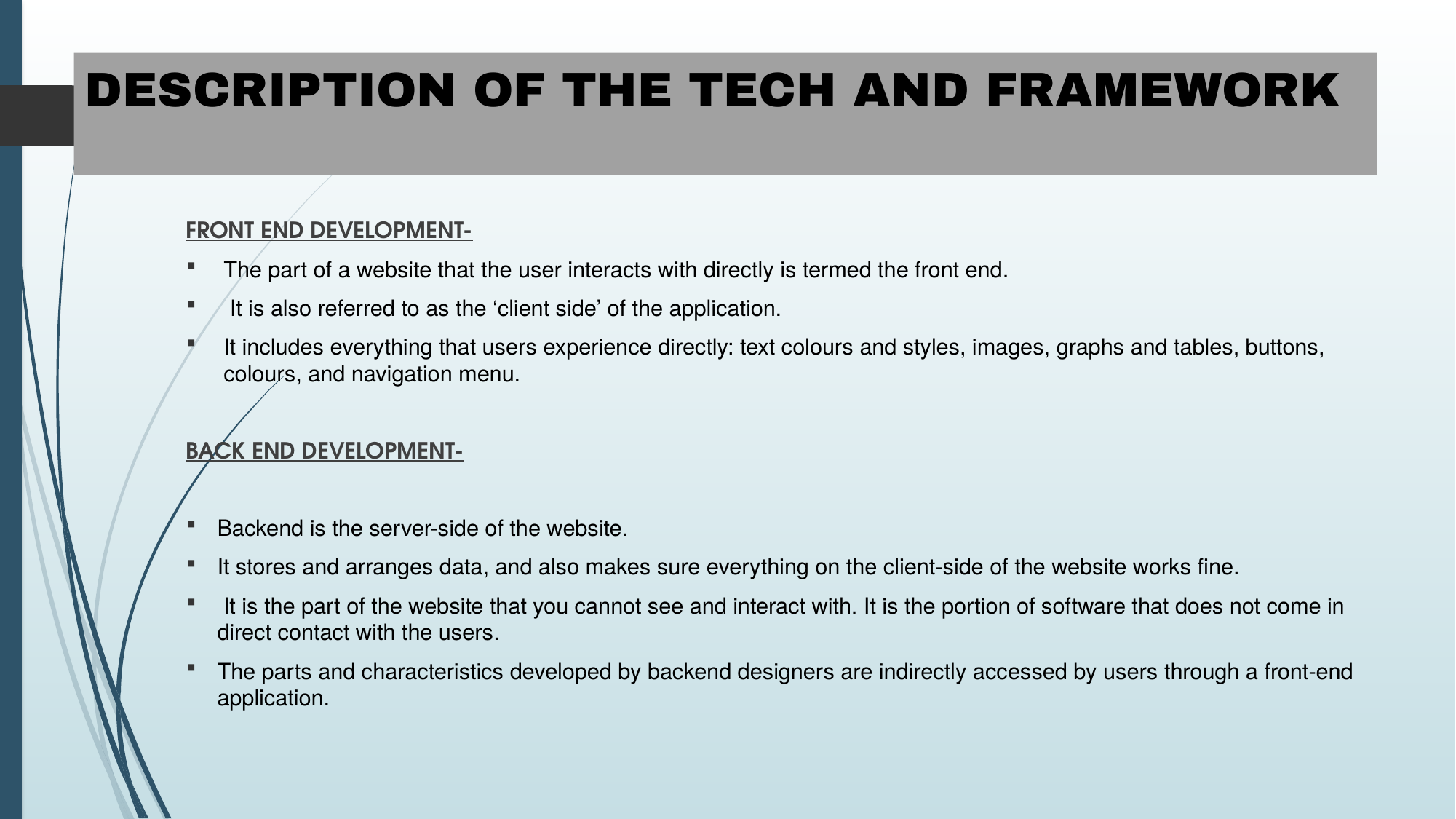

# DESCRIPTION OF THE TECH AND FRAMEWORK
FRONT END DEVELOPMENT-
The part of a website that the user interacts with directly is termed the front end.
 It is also referred to as the ‘client side’ of the application.
It includes everything that users experience directly: text colours and styles, images, graphs and tables, buttons, colours, and navigation menu.

BACK END DEVELOPMENT-

Backend is the server-side of the website.
It stores and arranges data, and also makes sure everything on the client-side of the website works fine.
 It is the part of the website that you cannot see and interact with. It is the portion of software that does not come in direct contact with the users.
The parts and characteristics developed by backend designers are indirectly accessed by users through a front-end application.